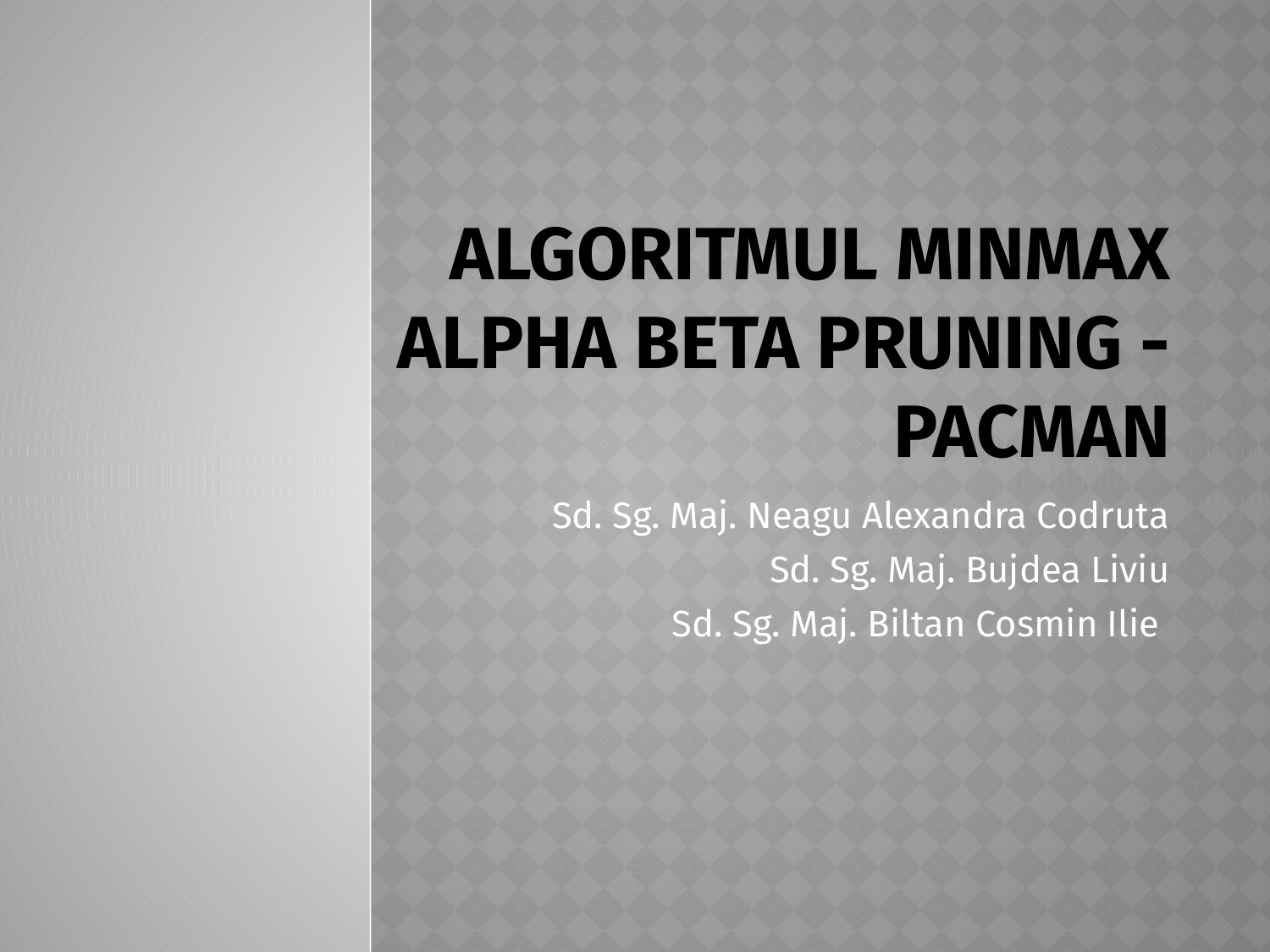

# Algoritmul minmax alpha beta pruning - Pacman
Sd. Sg. Maj. Neagu Alexandra Codruta
Sd. Sg. Maj. Bujdea Liviu
Sd. Sg. Maj. Biltan Cosmin Ilie